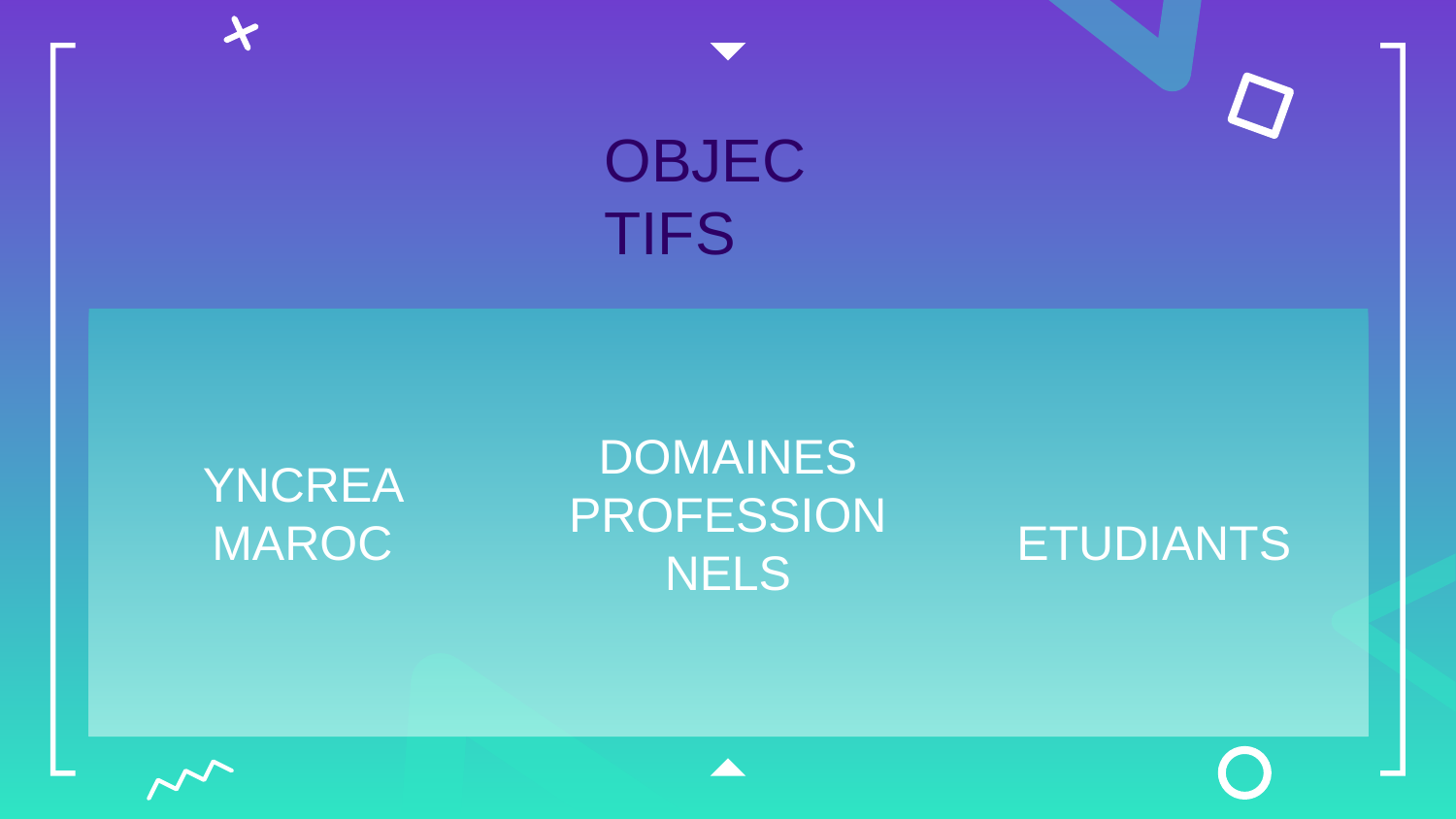

# OBJECTIFS

YNCREA MAROC
ETUDIANTS
DOMAINES PROFESSIONNELS